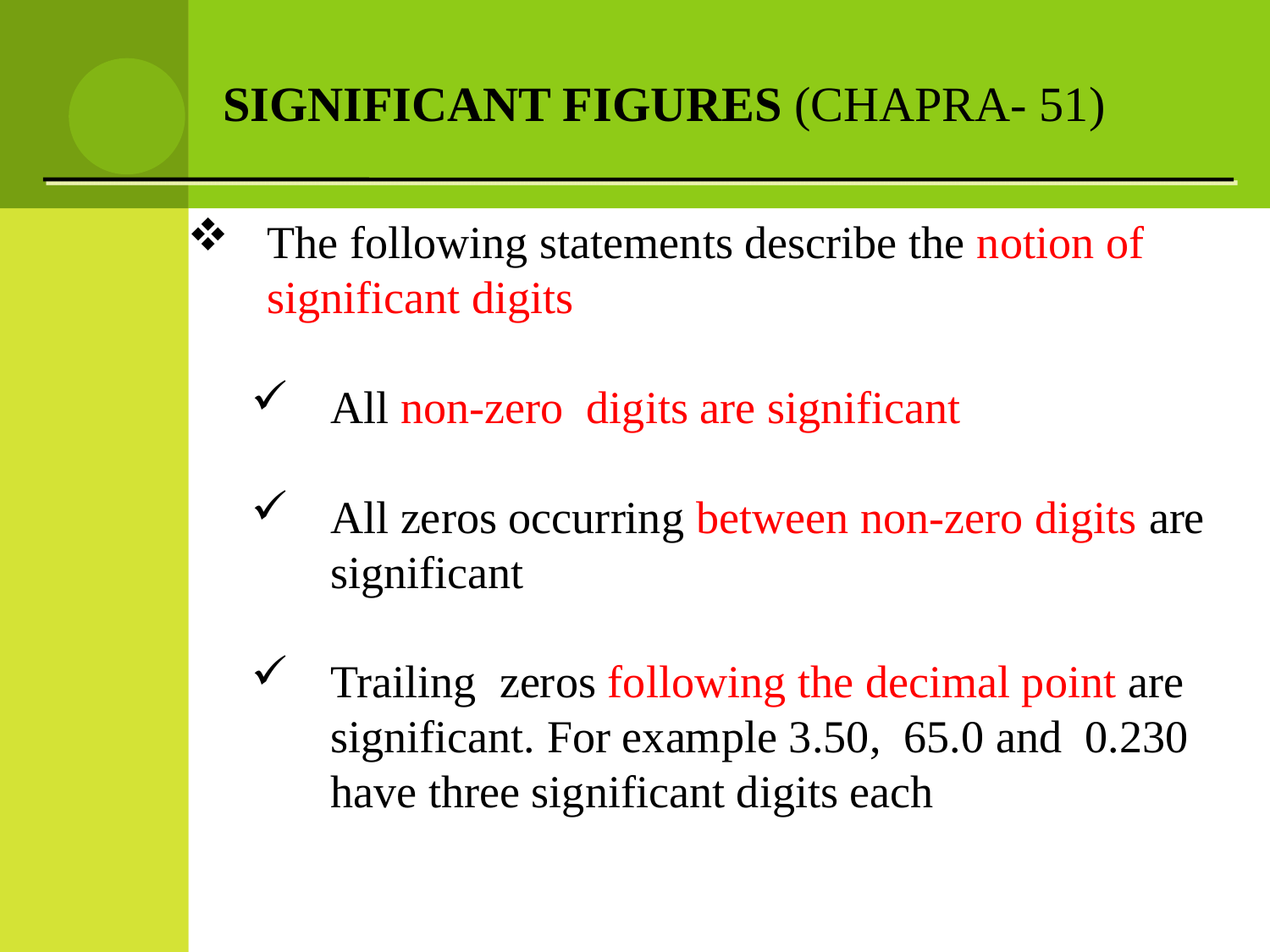

SIGNIFICANT FIGURES (CHAPRA- 51)

The following statements describe the notion of significant digits

All non-zero  digits are significant

All zeros occurring between non-zero digits are significant

Trailing  zeros following the decimal point are significant. For example 3.50,  65.0 and  0.230 have three significant digits each